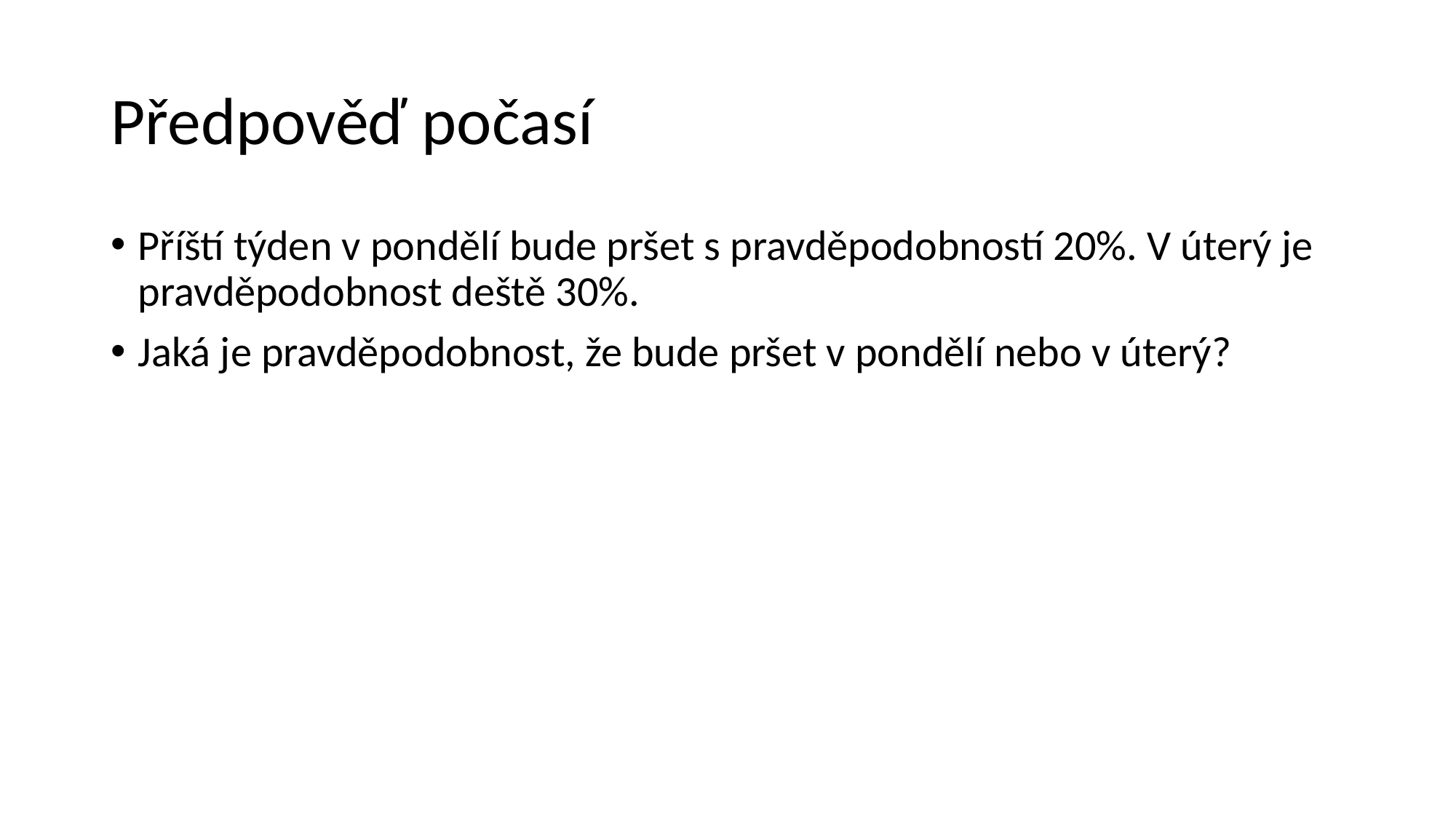

# Předpověď počasí
Příští týden v pondělí bude pršet s pravděpodobností 20%. V úterý je pravděpodobnost deště 30%.
Jaká je pravděpodobnost, že bude pršet v pondělí nebo v úterý?